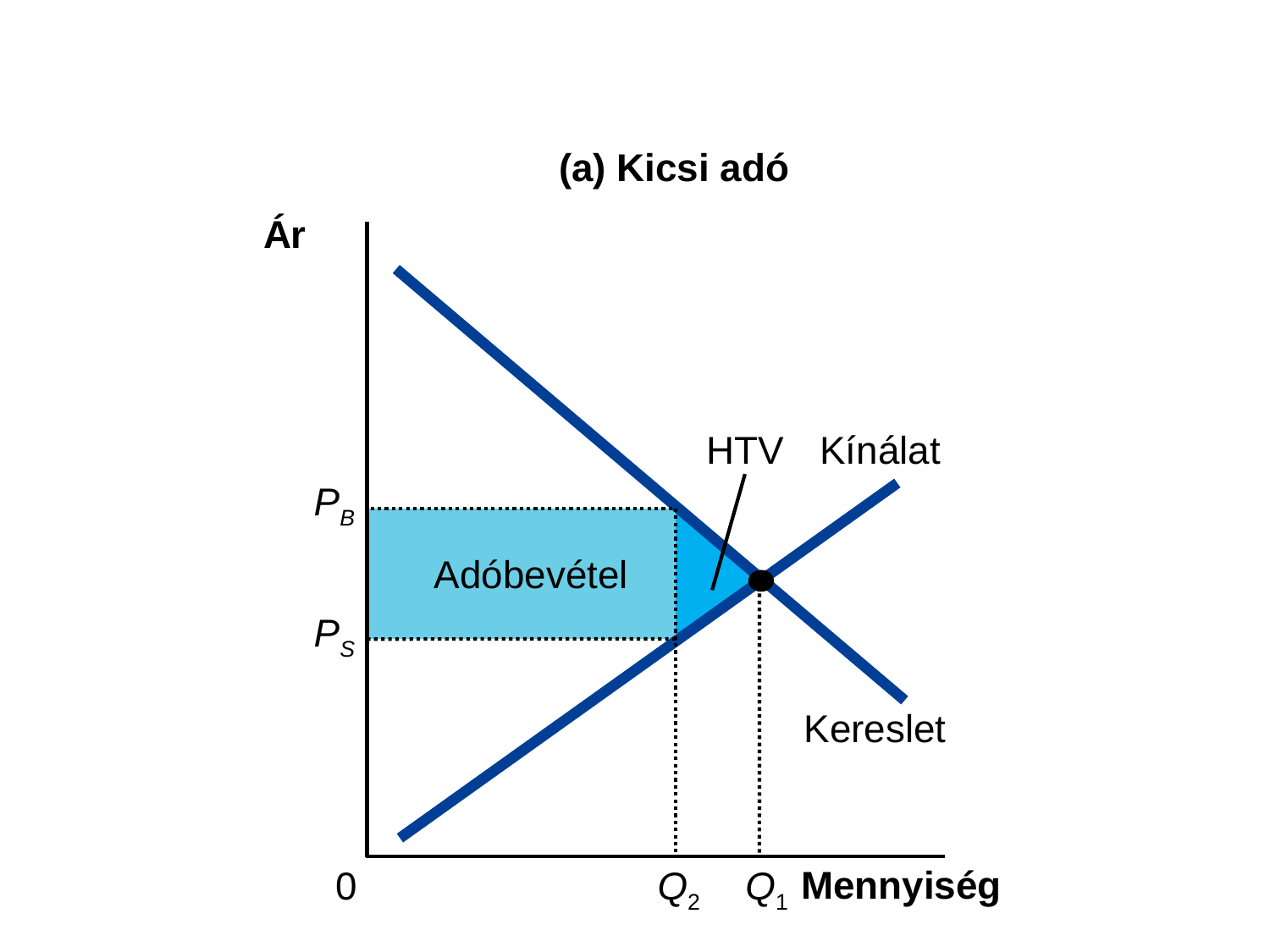

(a) Kicsi adó
Ár

Kereslet
Kínálat

HTV

PB

PS

Q2

Adóbevétel

Q1
Mennyiség
0
Copyright © 2004  South-Western